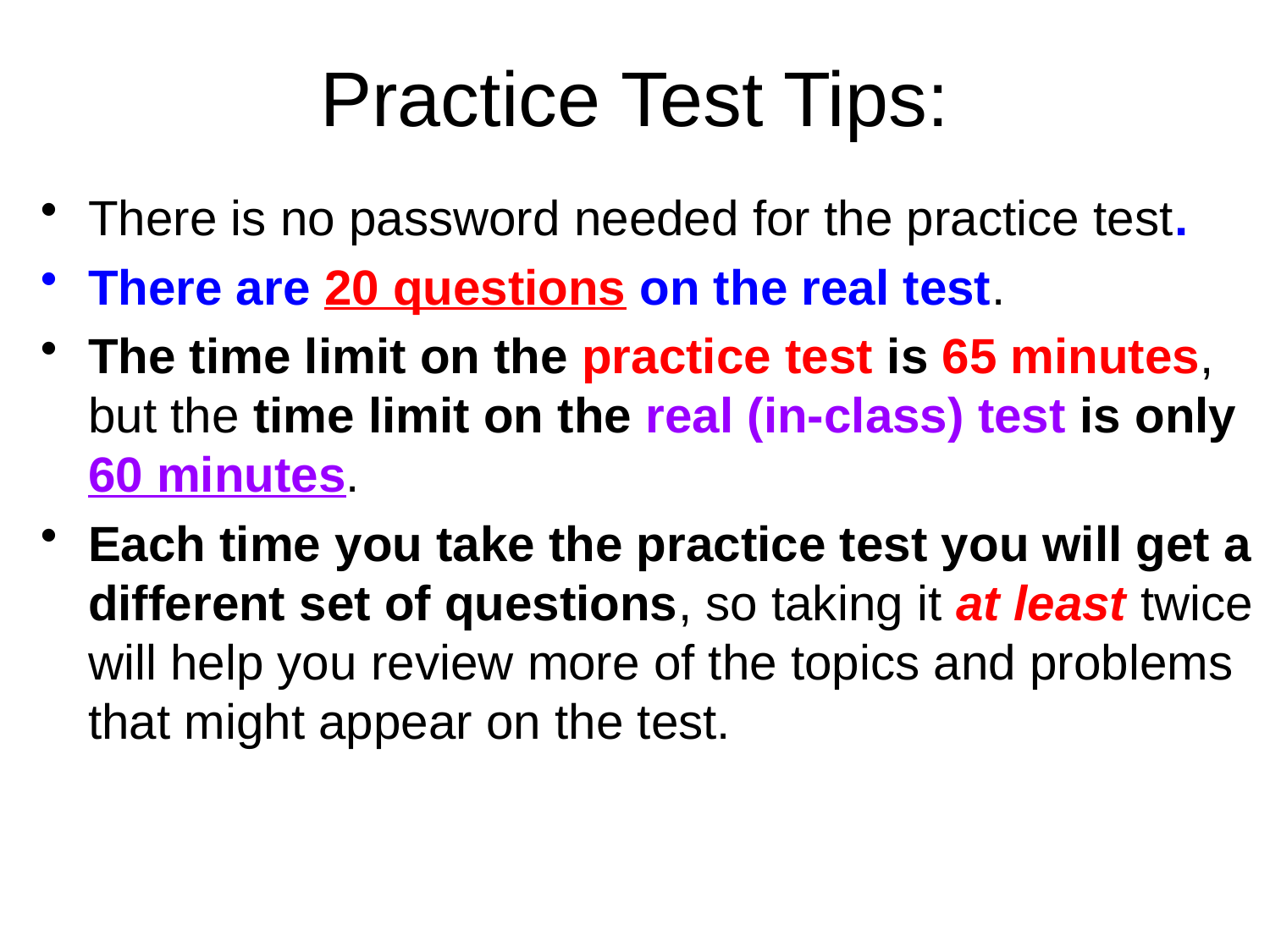

# Practice Test Tips:
There is no password needed for the practice test.
There are 20 questions on the real test.
The time limit on the practice test is 65 minutes, but the time limit on the real (in-class) test is only 60 minutes.
Each time you take the practice test you will get a different set of questions, so taking it at least twice will help you review more of the topics and problems that might appear on the test.